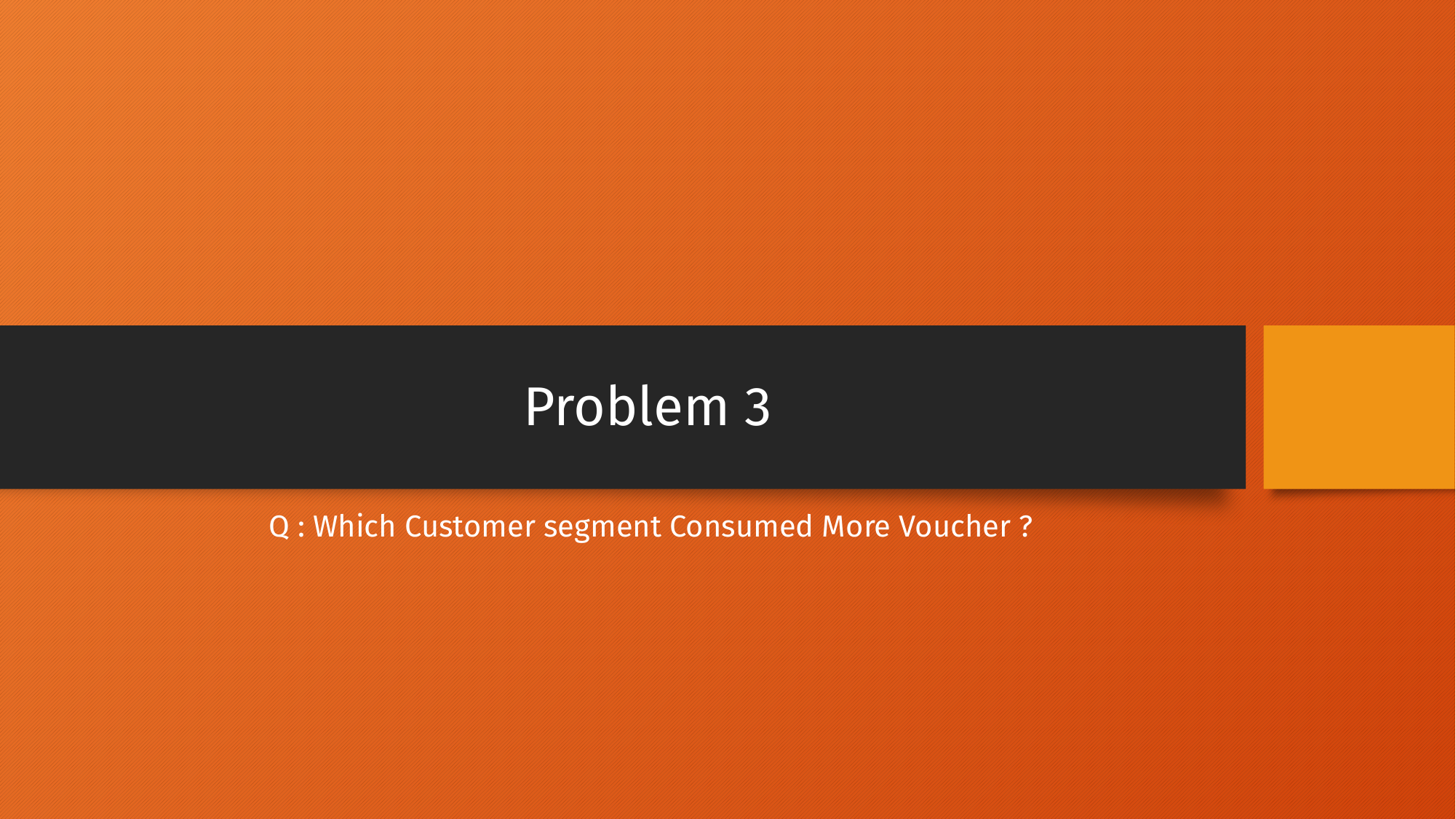

# Problem 3
Q : Which Customer segment Consumed More Voucher ?